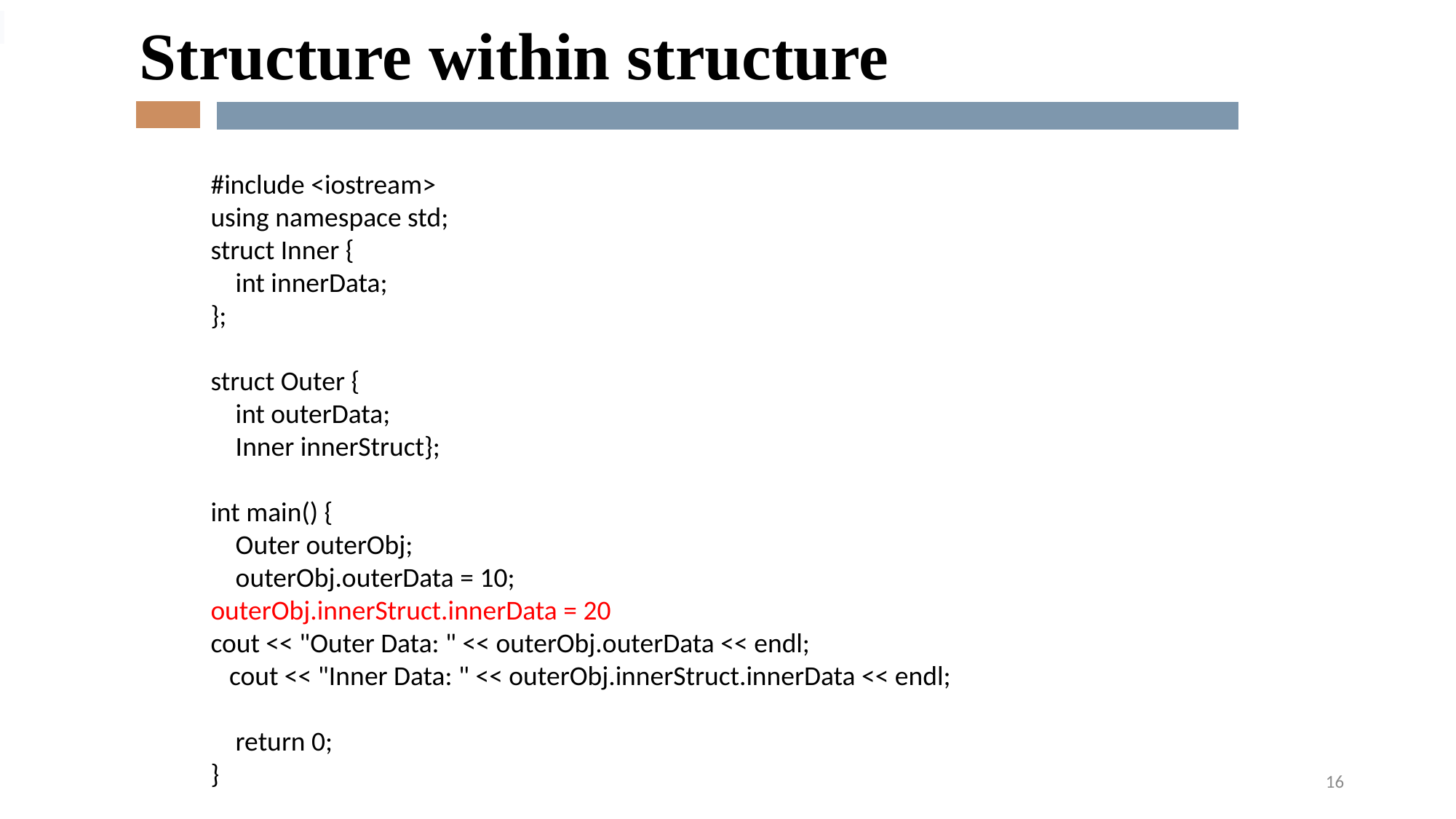

Structure within structure

#include <iostream>
using namespace std;
struct Inner {
    int innerData;
};

struct Outer {
    int outerData;
    Inner innerStruct};

int main() {
    Outer outerObj;
    outerObj.outerData = 10;
outerObj.innerStruct.innerData = 20
cout << "Outer Data: " << outerObj.outerData << endl;
   cout << "Inner Data: " << outerObj.innerStruct.innerData << endl;

    return 0;
}

16